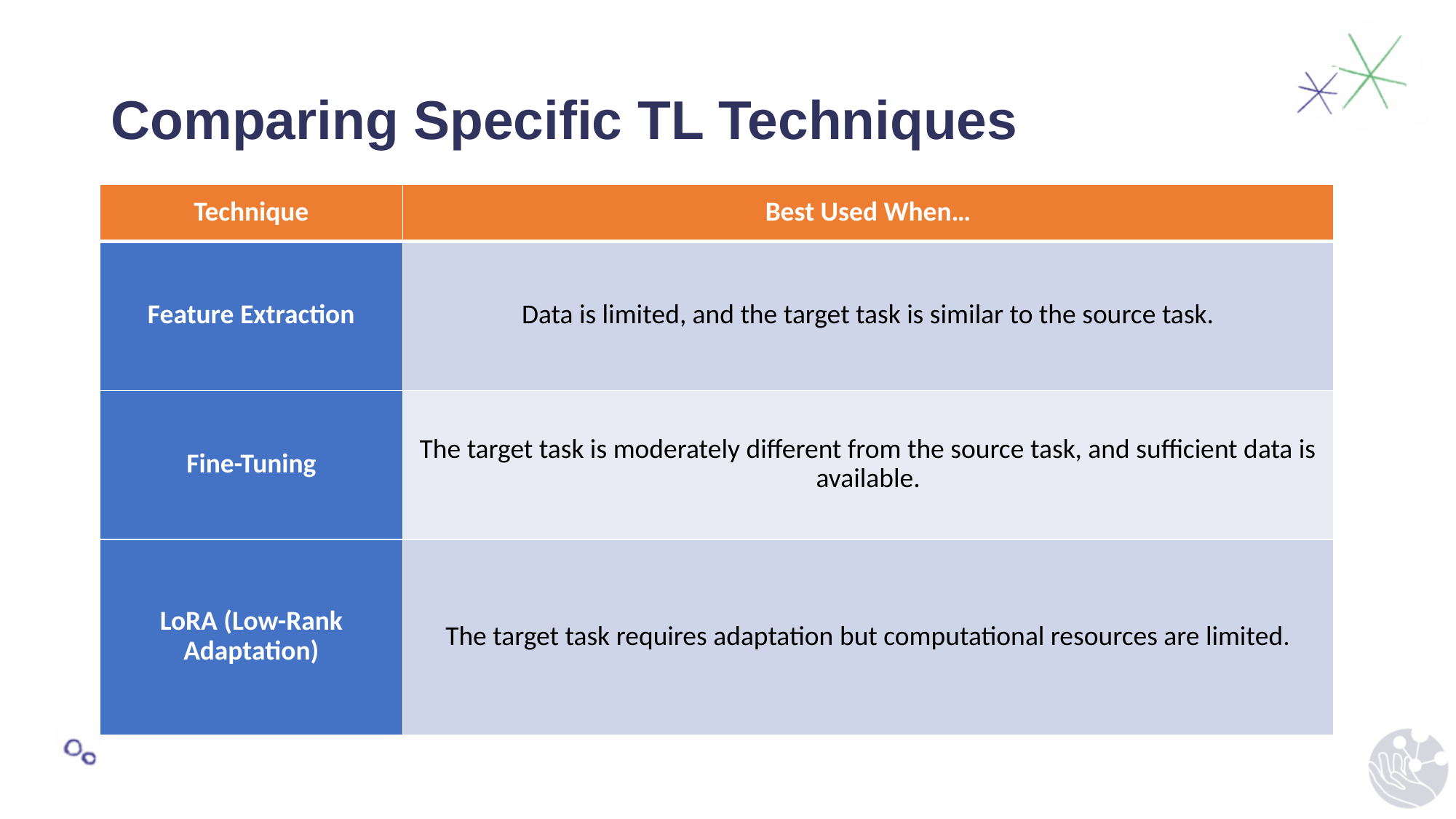

# Comparing Specific TL Techniques
| Technique | Best Used When… |
| --- | --- |
| Feature Extraction | Data is limited, and the target task is similar to the source task. |
| Fine-Tuning | The target task is moderately different from the source task, and sufficient data is available. |
| LoRA (Low-Rank Adaptation) | The target task requires adaptation but computational resources are limited. |